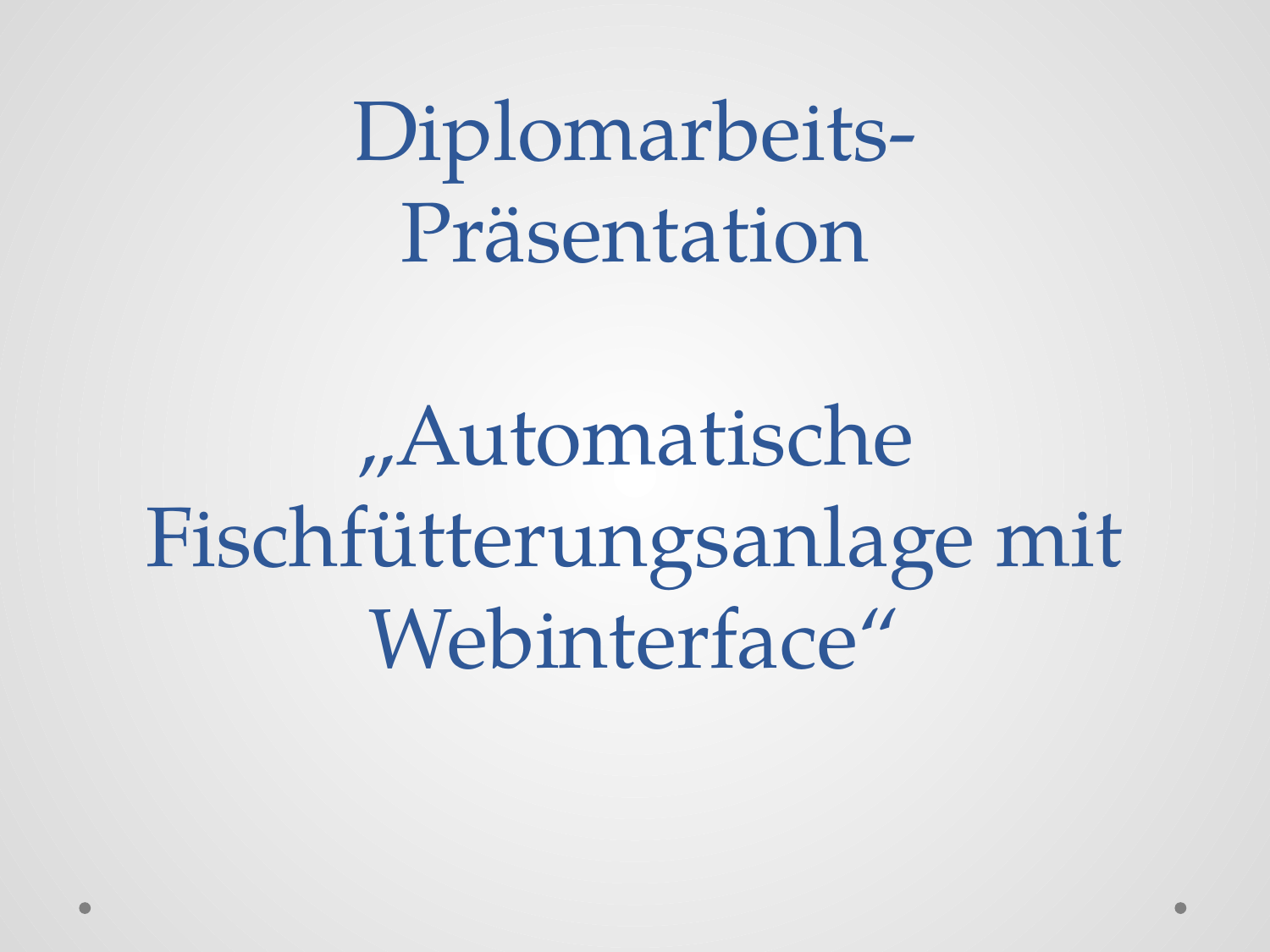

# Diplomarbeits- Präsentation „Automatische Fischfütterungsanlage mit Webinterface“